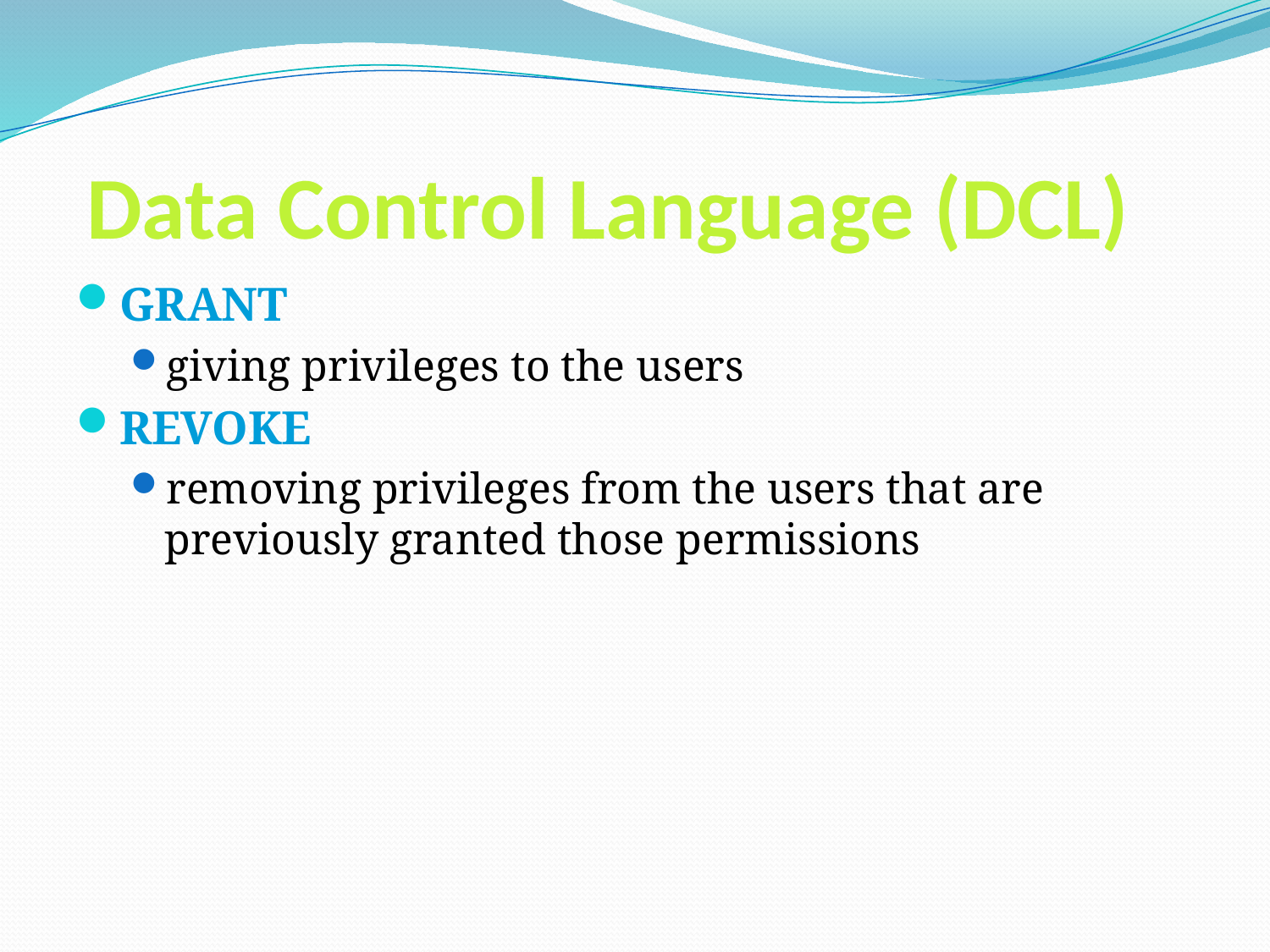

# Data Control Language (DCL)
GRANT
giving privileges to the users
REVOKE
removing privileges from the users that are previously granted those permissions